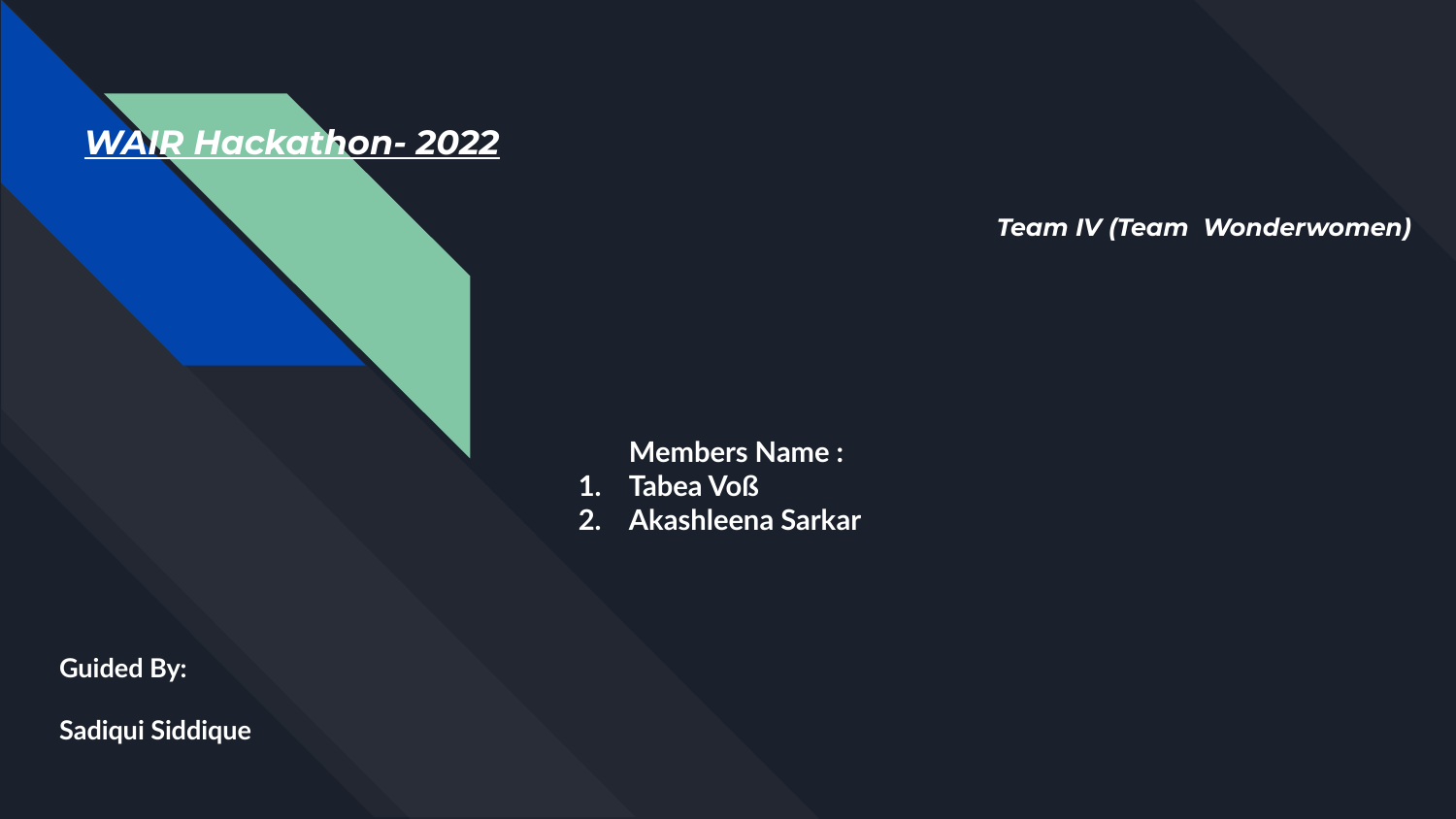

# WAIR Hackathon- 2022

	Team IV (Team  Wonderwomen)
Members Name :
Tabea Voß
Akashleena Sarkar
Guided By:

Sadiqui Siddique